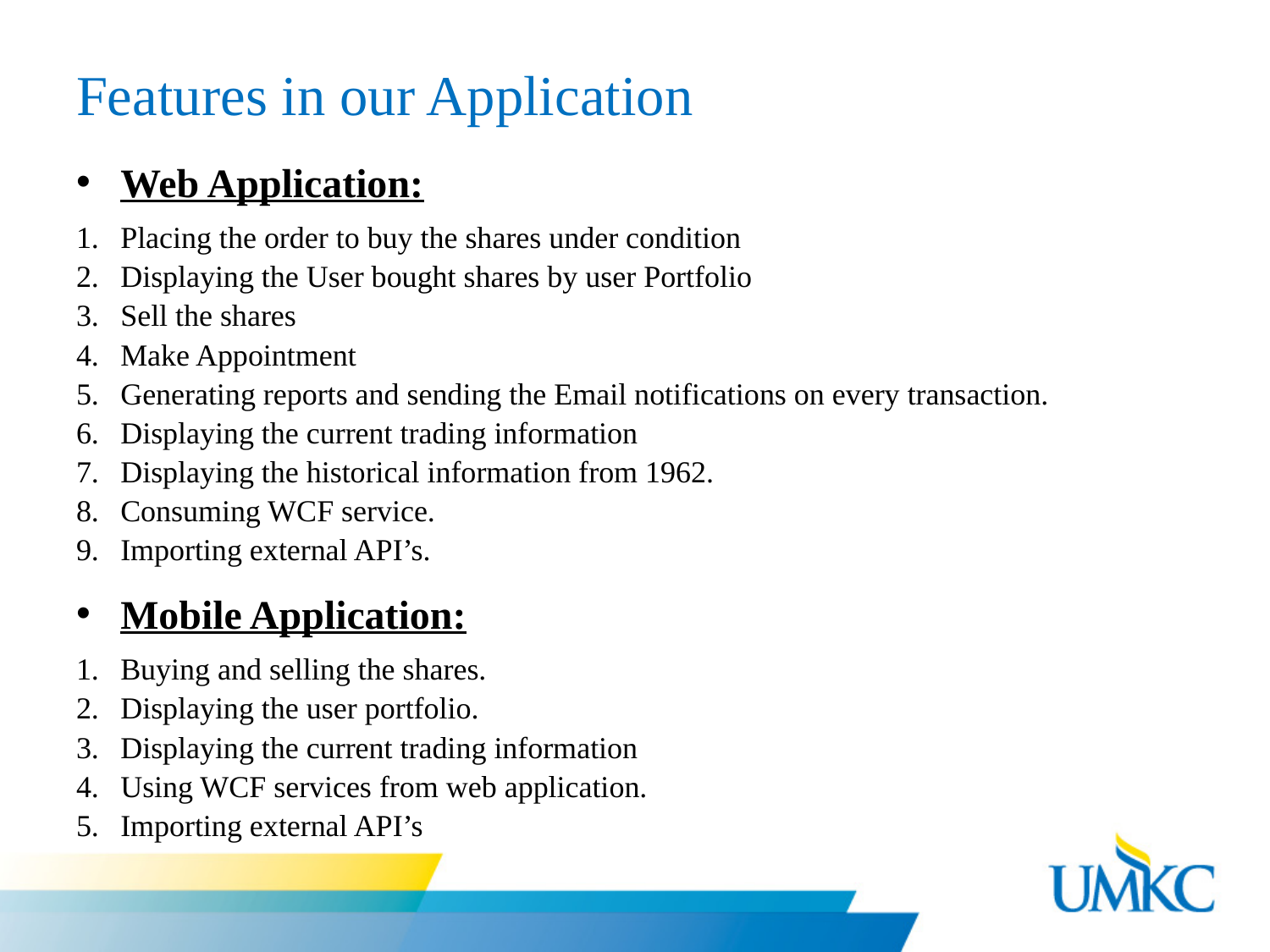

# Features in our Application
Web Application:
Placing the order to buy the shares under condition
Displaying the User bought shares by user Portfolio
Sell the shares
Make Appointment
Generating reports and sending the Email notifications on every transaction.
Displaying the current trading information
Displaying the historical information from 1962.
Consuming WCF service.
Importing external API’s.
Mobile Application:
Buying and selling the shares.
Displaying the user portfolio.
Displaying the current trading information
Using WCF services from web application.
Importing external API’s